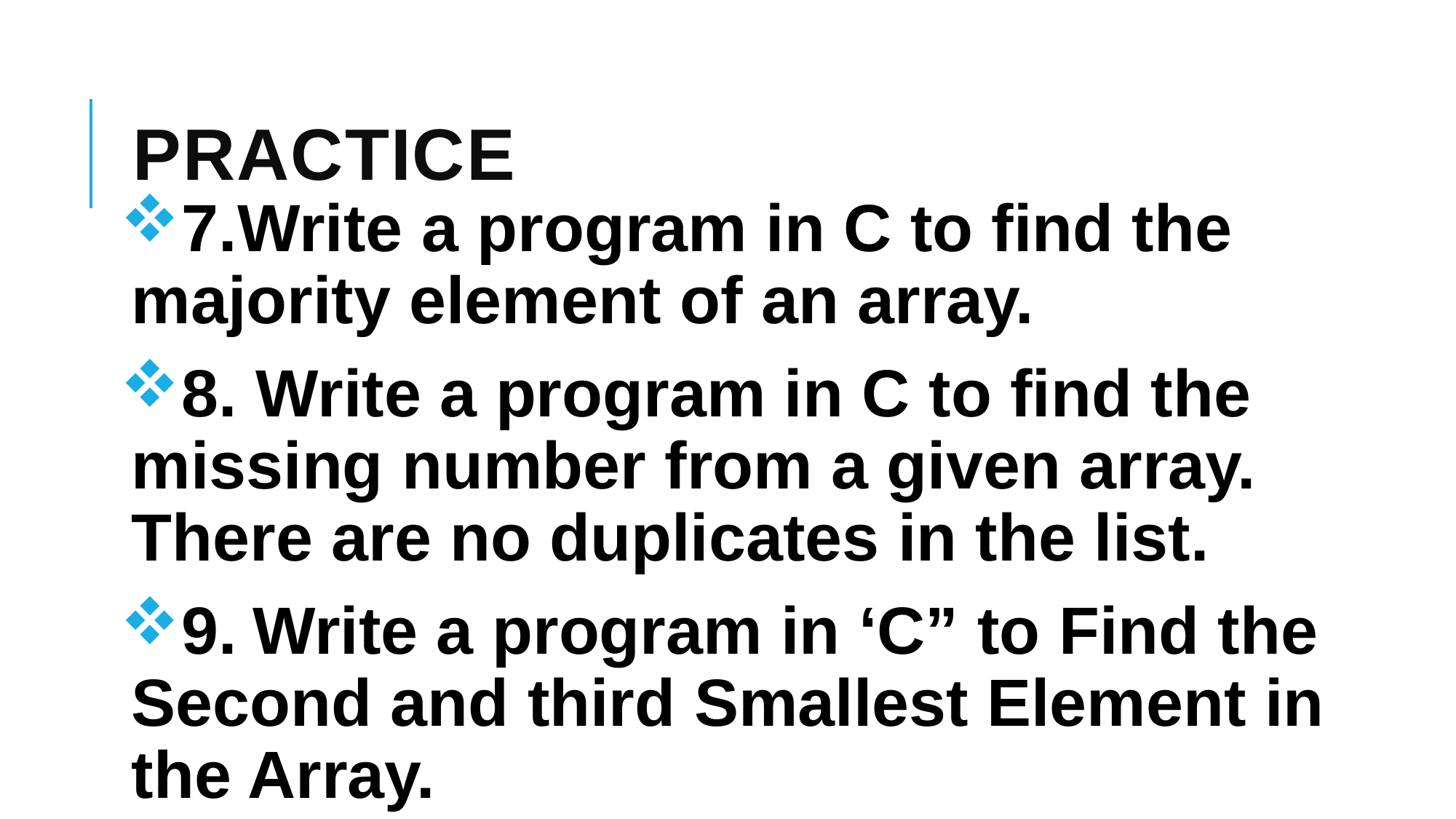

# Practice
7.Write a program in C to find the majority element of an array.
8. Write a program in C to find the missing number from a given array. There are no duplicates in the list.
9. Write a program in ‘C” to Find the Second and third Smallest Element in the Array.